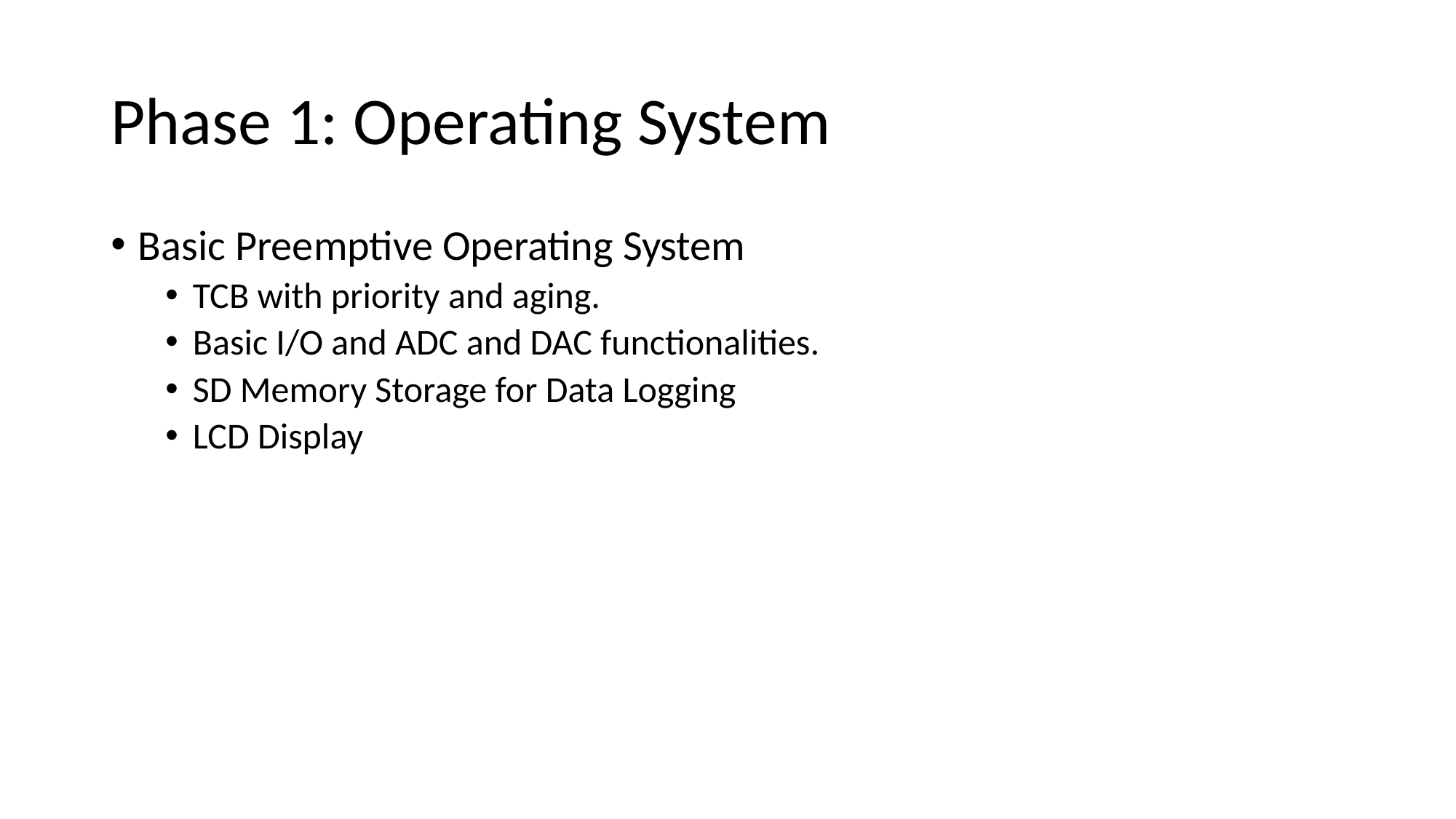

# Phase 1: Operating System
Basic Preemptive Operating System
TCB with priority and aging.
Basic I/O and ADC and DAC functionalities.
SD Memory Storage for Data Logging
LCD Display